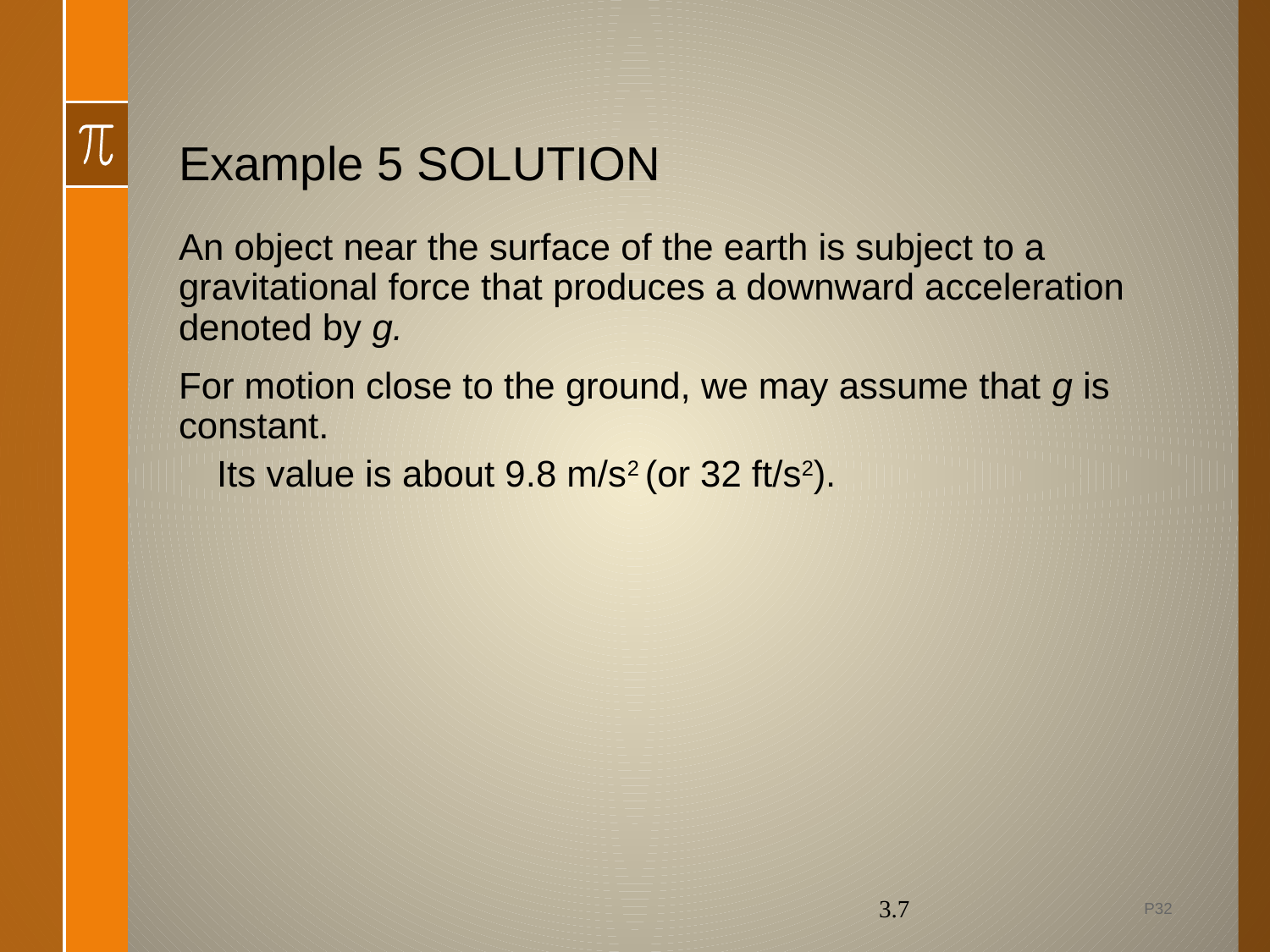

# Example 5 SOLUTION
An object near the surface of the earth is subject to a gravitational force that produces a downward acceleration denoted by g.
For motion close to the ground, we may assume that g is constant.
Its value is about 9.8 m/s2 (or 32 ft/s2).
P32
3.7